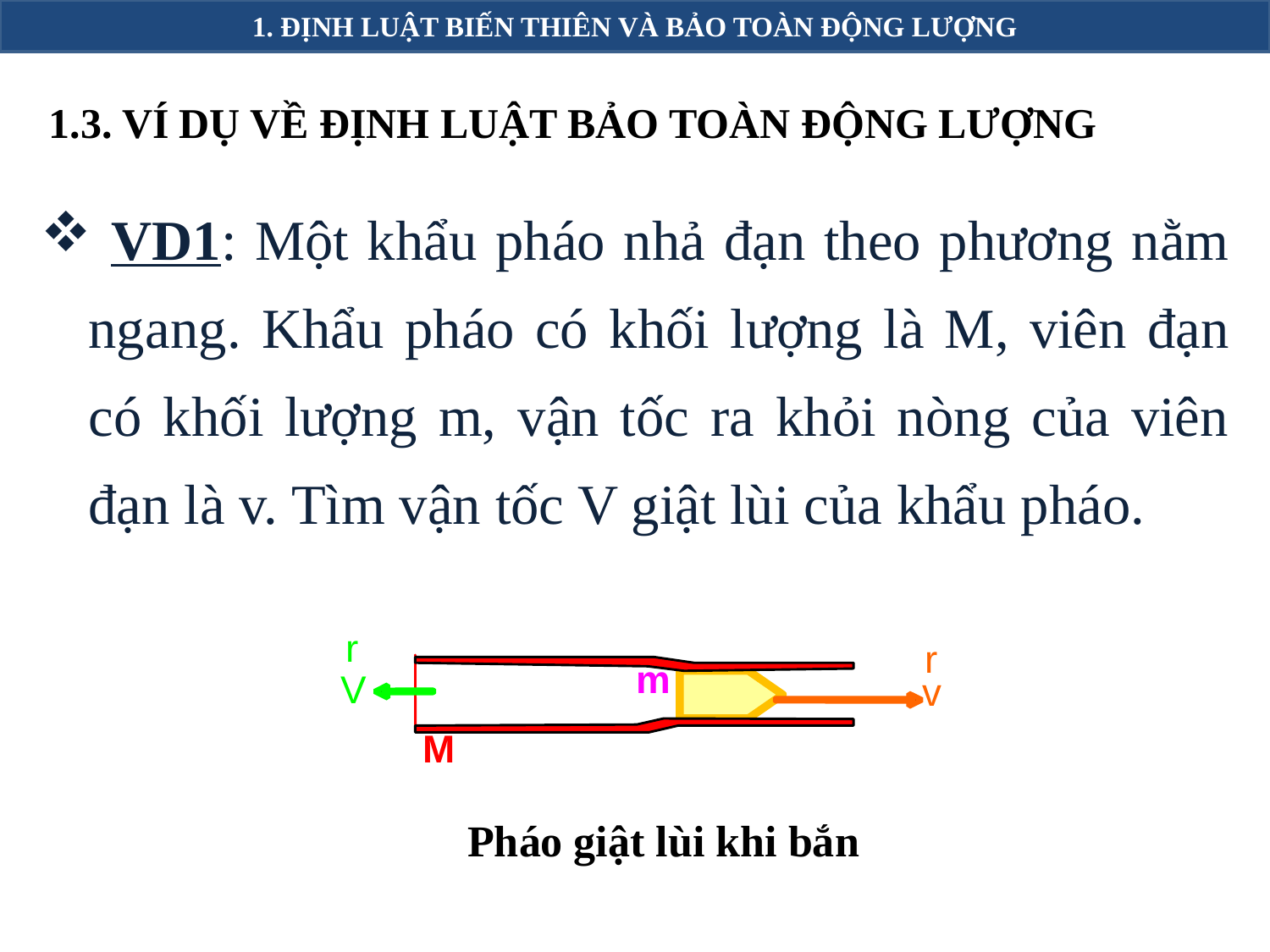

1. ĐỊNH LUẬT BIẾN THIÊN VÀ BẢO TOÀN ĐỘNG LƯỢNG
1.3. VÍ DỤ VỀ ĐỊNH LUẬT BẢO TOÀN ĐỘNG LƯỢNG
 VD1: Một khẩu pháo nhả đạn theo phương nằm ngang. Khẩu pháo có khối lượng là M, viên đạn có khối lượng m, vận tốc ra khỏi nòng của viên đạn là v. Tìm vận tốc V giật lùi của khẩu pháo.

r
V

r
v

m

M

Pháo giật lùi khi bắn